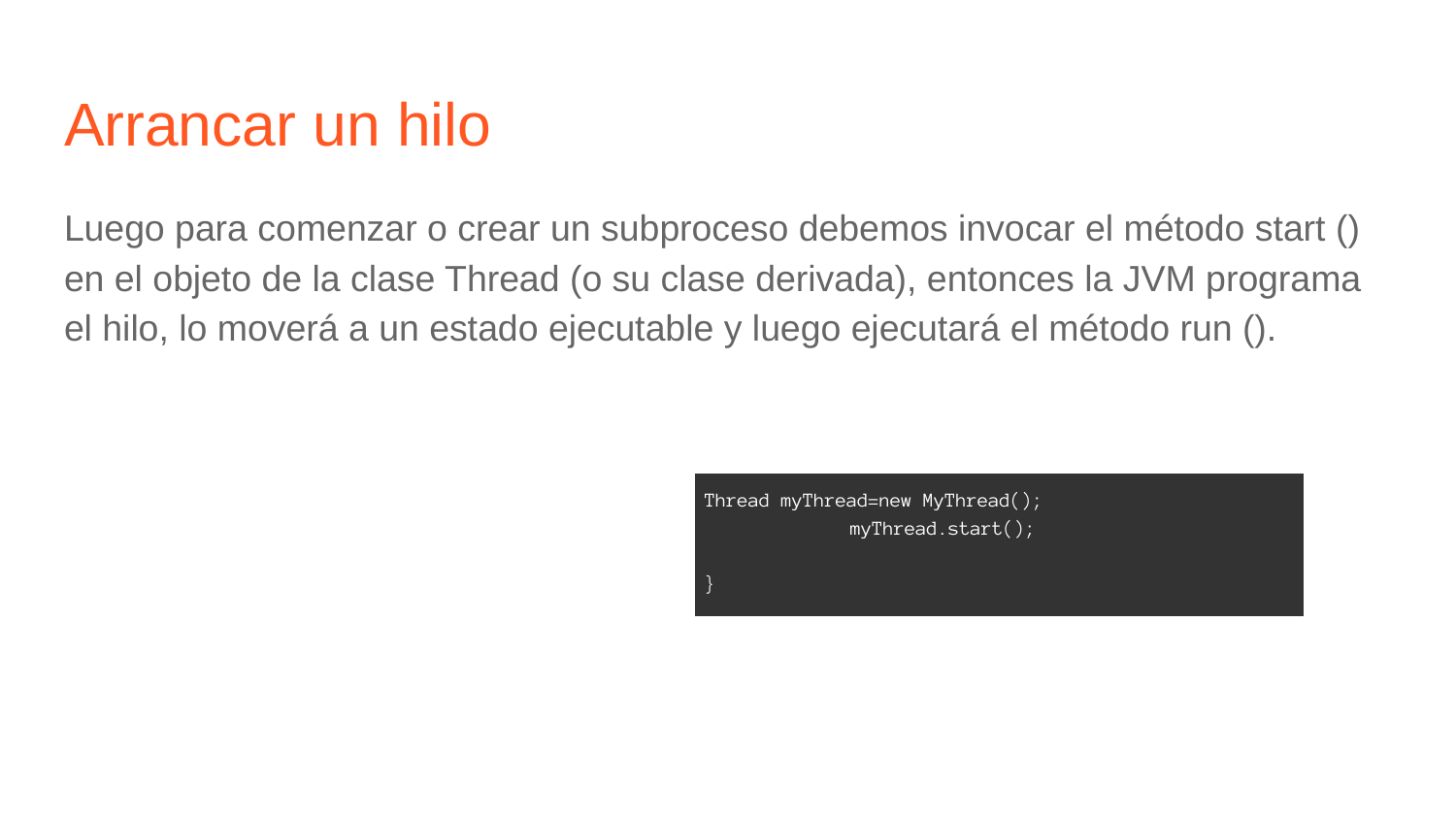

# Arrancar un hilo
Luego para comenzar o crear un subproceso debemos invocar el método start () en el objeto de la clase Thread (o su clase derivada), entonces la JVM programa el hilo, lo moverá a un estado ejecutable y luego ejecutará el método run ().

| Thread myThread=new MyThread(); myThread.start(); } |
| --- |